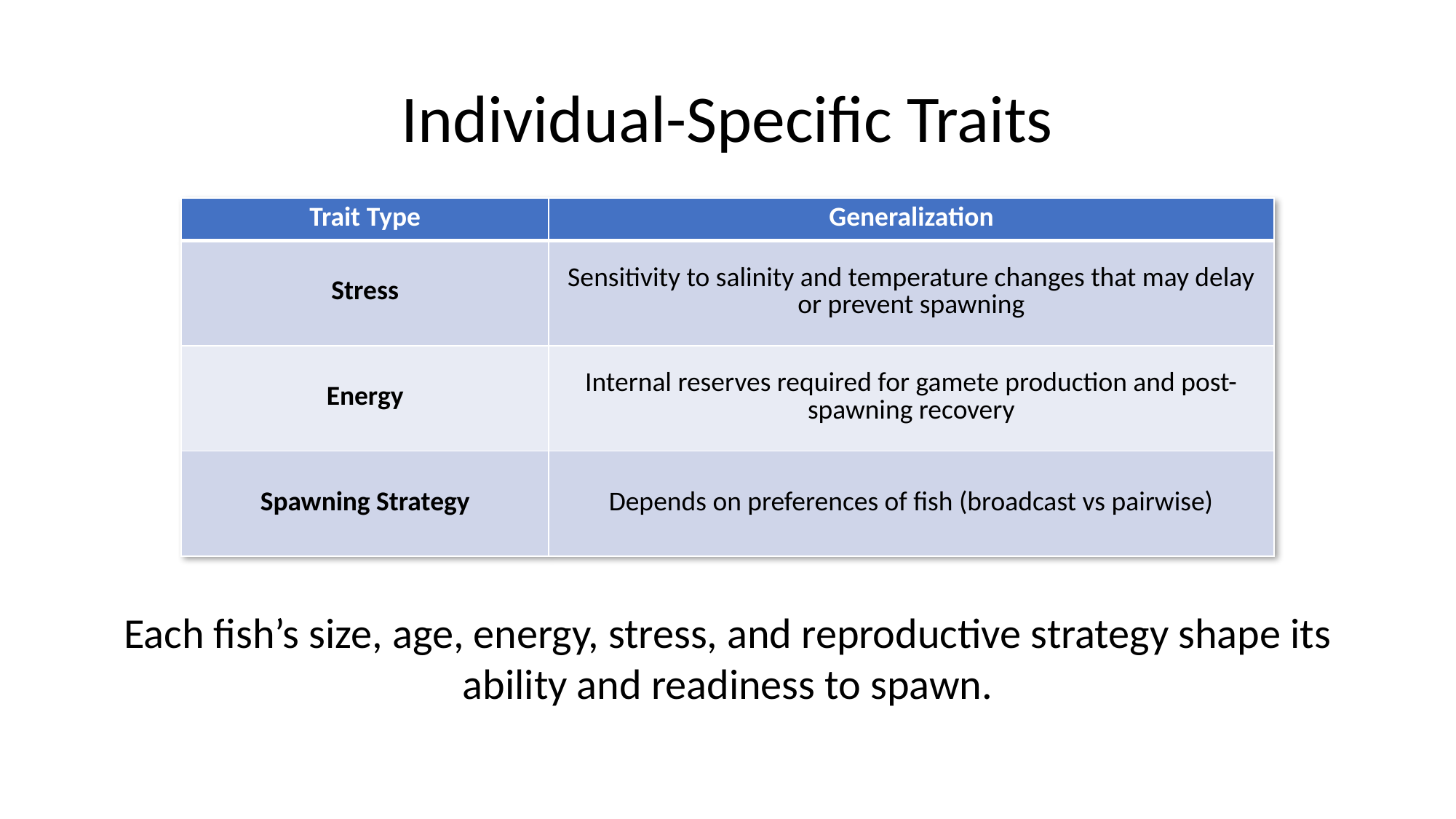

# Individual-Specific Traits
| Trait Type | Generalization |
| --- | --- |
| Stress | Sensitivity to salinity and temperature changes that may delay or prevent spawning |
| Energy | Internal reserves required for gamete production and post-spawning recovery |
| Spawning Strategy | Depends on preferences of fish (broadcast vs pairwise) |
Each fish’s size, age, energy, stress, and reproductive strategy shape its ability and readiness to spawn.